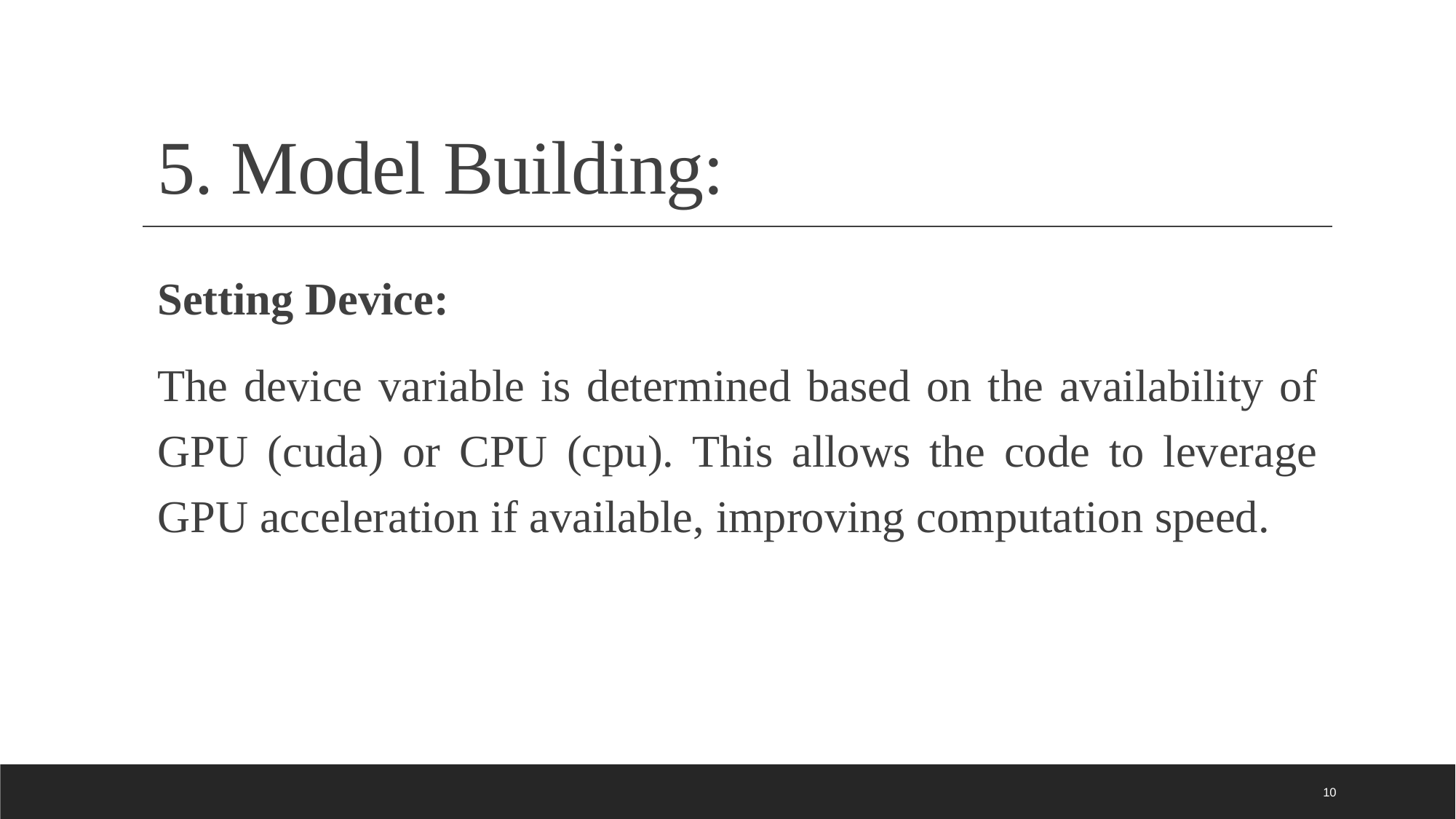

# 5.⁠ ⁠Model Building:
Setting Device:
The device variable is determined based on the availability of GPU (cuda) or CPU (cpu). This allows the code to leverage GPU acceleration if available, improving computation speed.
10